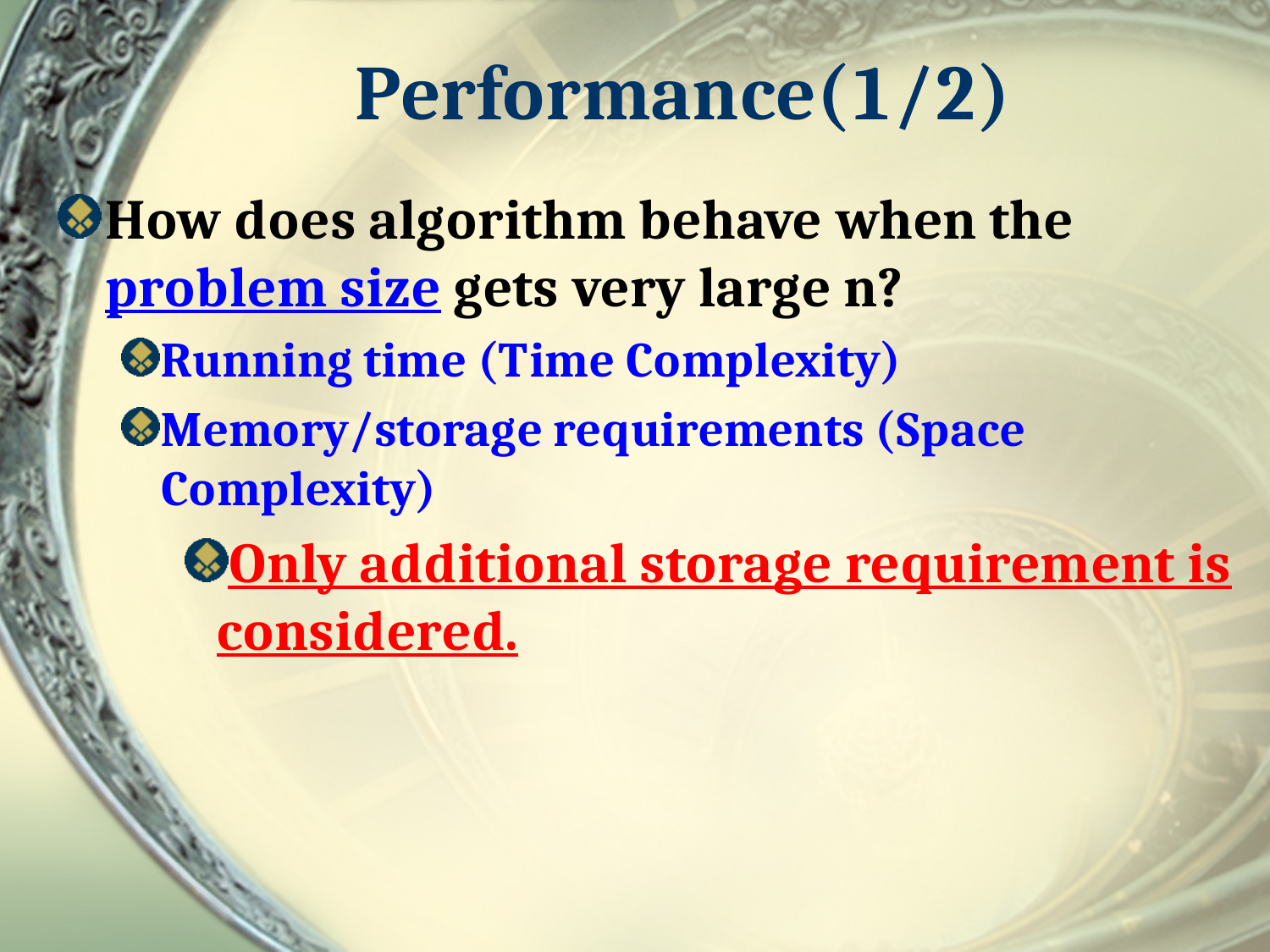

# Performance(1/2)
How does algorithm behave when the problem size gets very large n?
Running time (Time Complexity)
Memory/storage requirements (Space Complexity)
Only additional storage requirement is considered.